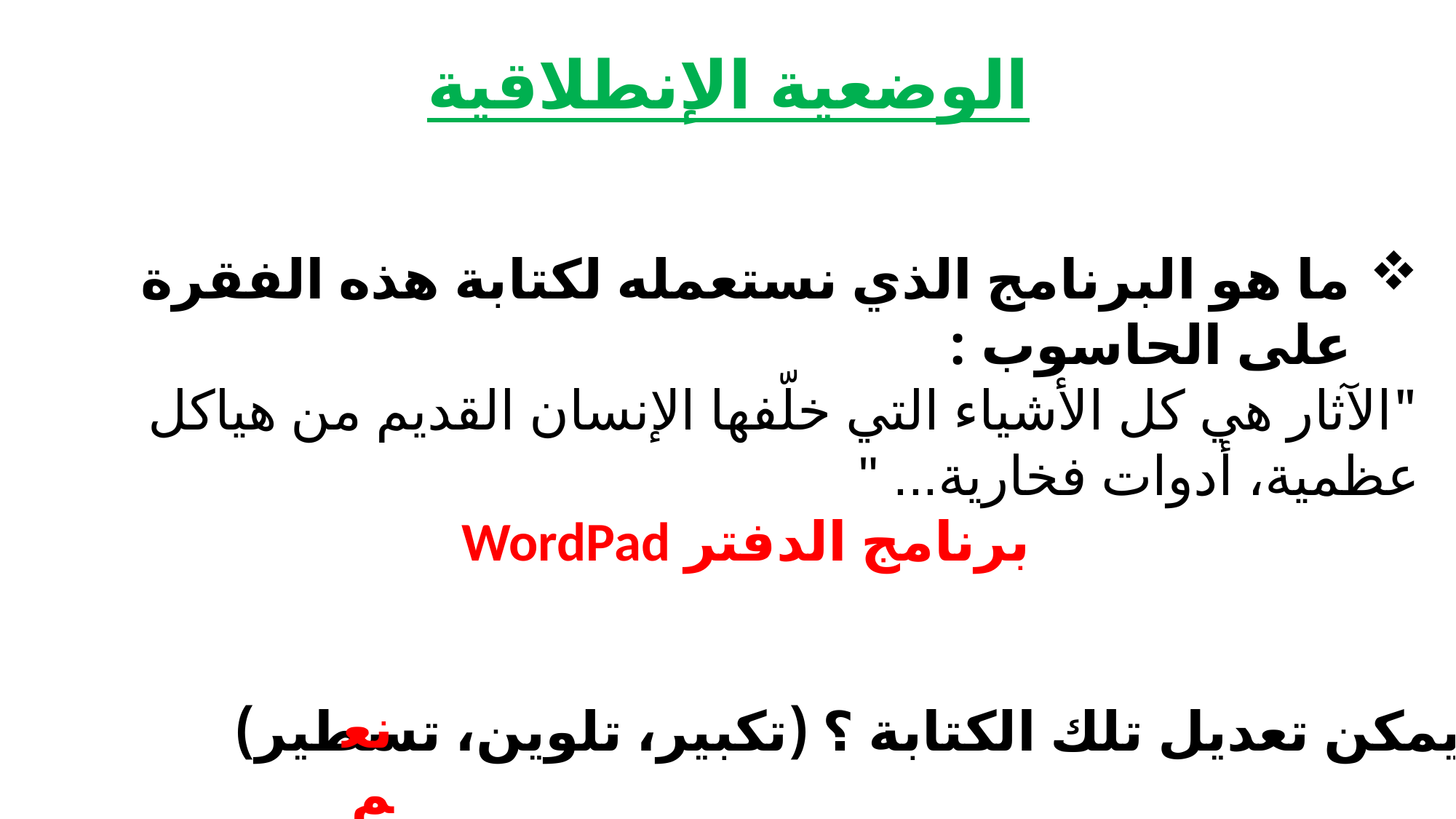

الوضعية الإنطلاقية
ما هو البرنامج الذي نستعمله لكتابة هذه الفقرة على الحاسوب :
"الآثار هي كل الأشياء التي خلّفها الإنسان القديم من هياكل عظمية، أدوات فخارية... "
برنامج الدفتر WordPad
هل يمكن تعديل تلك الكتابة ؟ (تكبير، تلوين، تسطير)
نعم